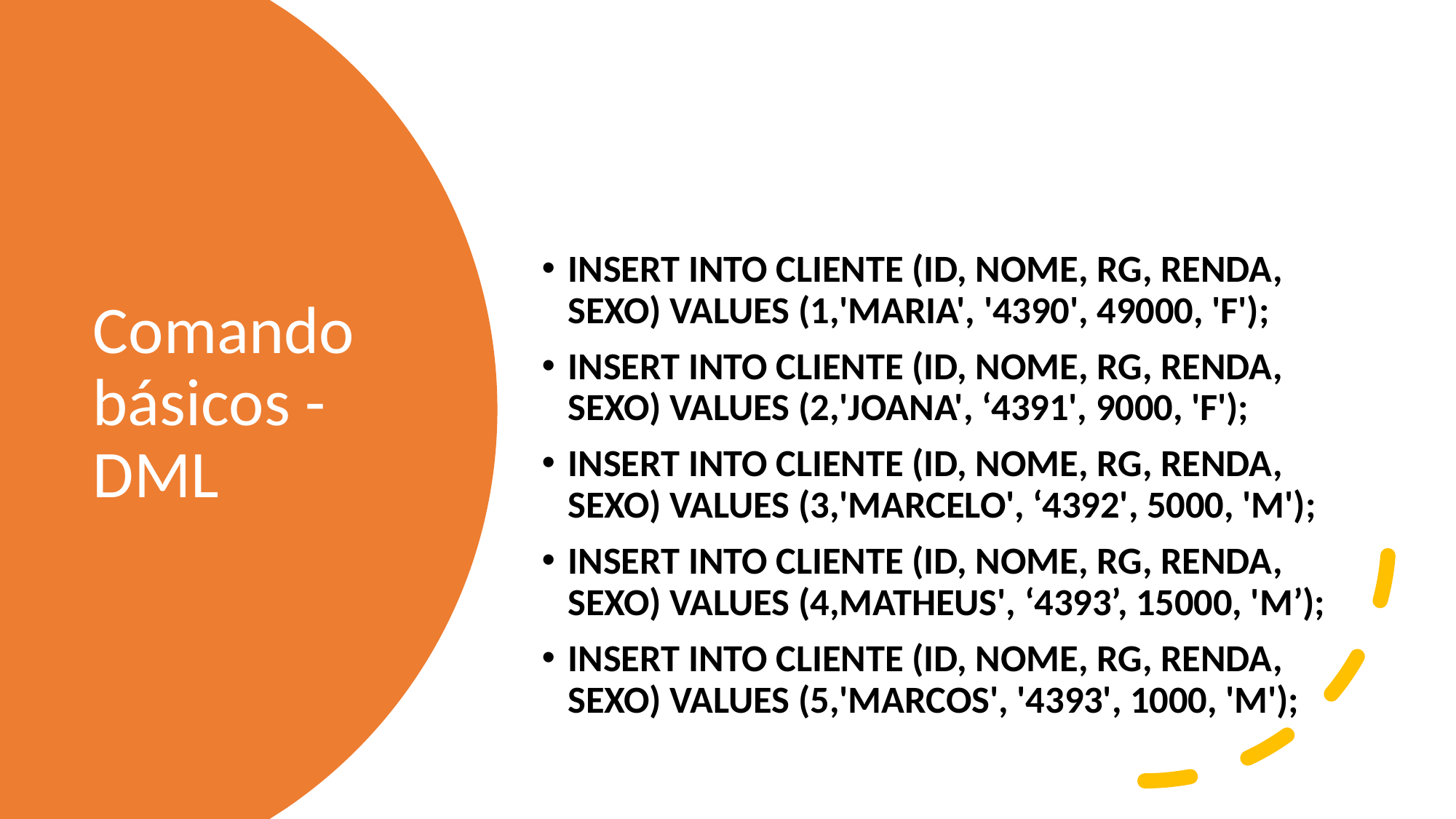

INSERT INTO CLIENTE (ID, NOME, RG, RENDA, SEXO) VALUES (1,'MARIA', '4390', 49000, 'F');
INSERT INTO CLIENTE (ID, NOME, RG, RENDA, SEXO) VALUES (2,'JOANA', ‘4391', 9000, 'F');
INSERT INTO CLIENTE (ID, NOME, RG, RENDA, SEXO) VALUES (3,'MARCELO', ‘4392', 5000, 'M');
INSERT INTO CLIENTE (ID, NOME, RG, RENDA, SEXO) VALUES (4,MATHEUS', ‘4393’, 15000, 'M’);
INSERT INTO CLIENTE (ID, NOME, RG, RENDA, SEXO) VALUES (5,'MARCOS', '4393', 1000, 'M');

# Comando básicos - DML